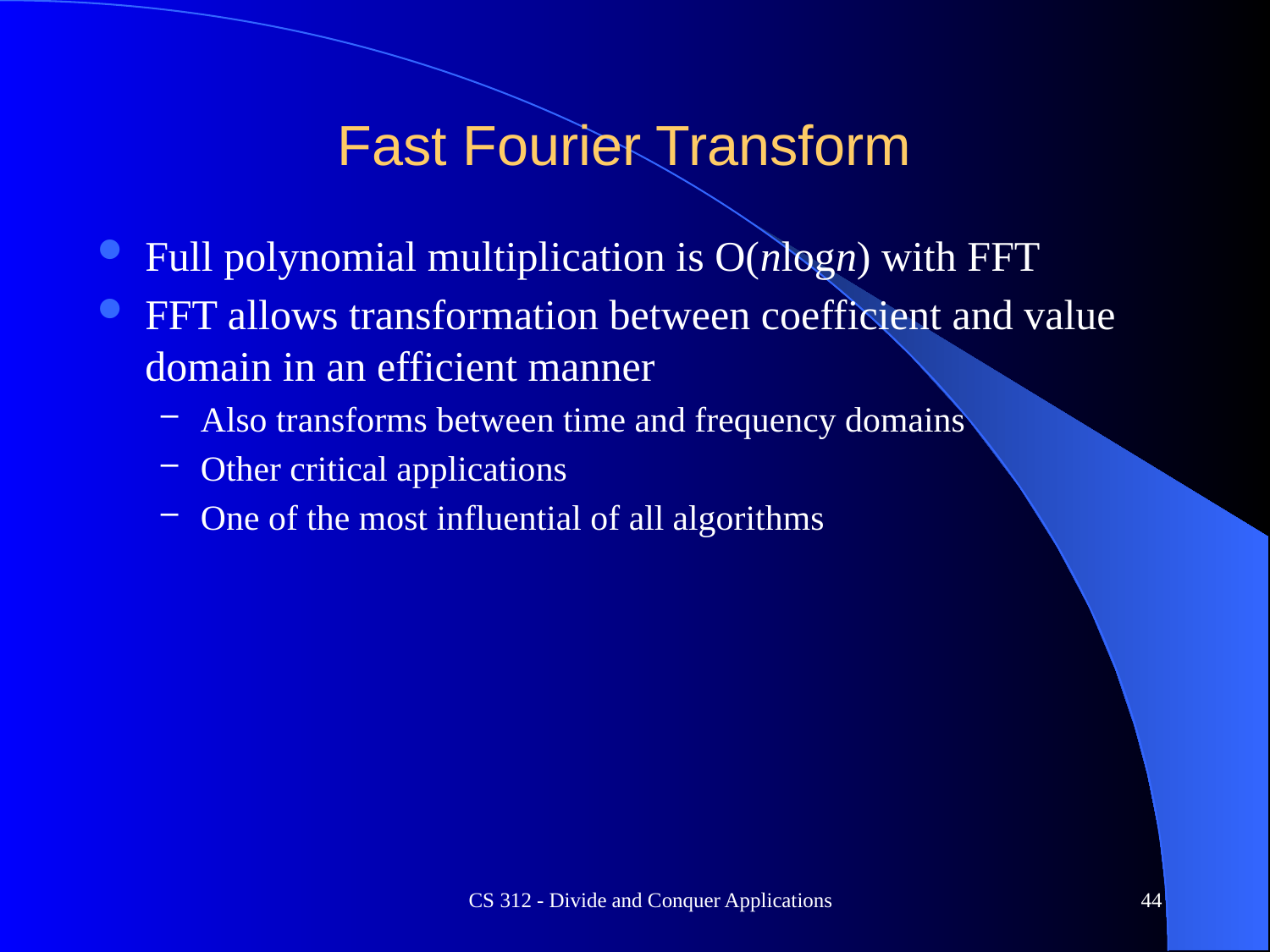

# Fast Fourier Transform
Full polynomial multiplication is O(nlogn) with FFT
FFT allows transformation between coefficient and value domain in an efficient manner
Also transforms between time and frequency domains
Other critical applications
One of the most influential of all algorithms
CS 312 - Divide and Conquer Applications
44